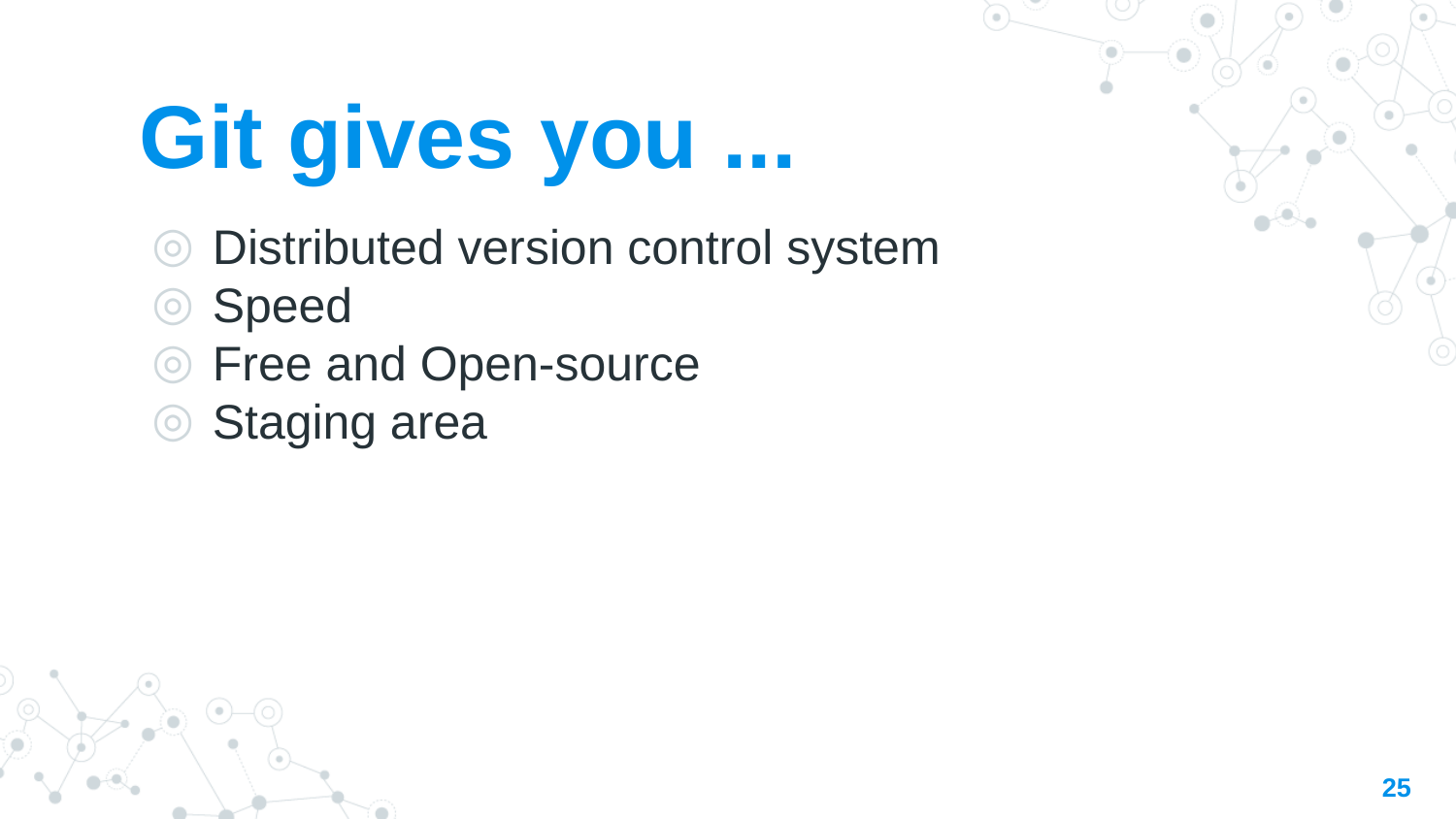

# Git gives you ...
Distributed version control system
Speed
Free and Open-source
Staging area
25